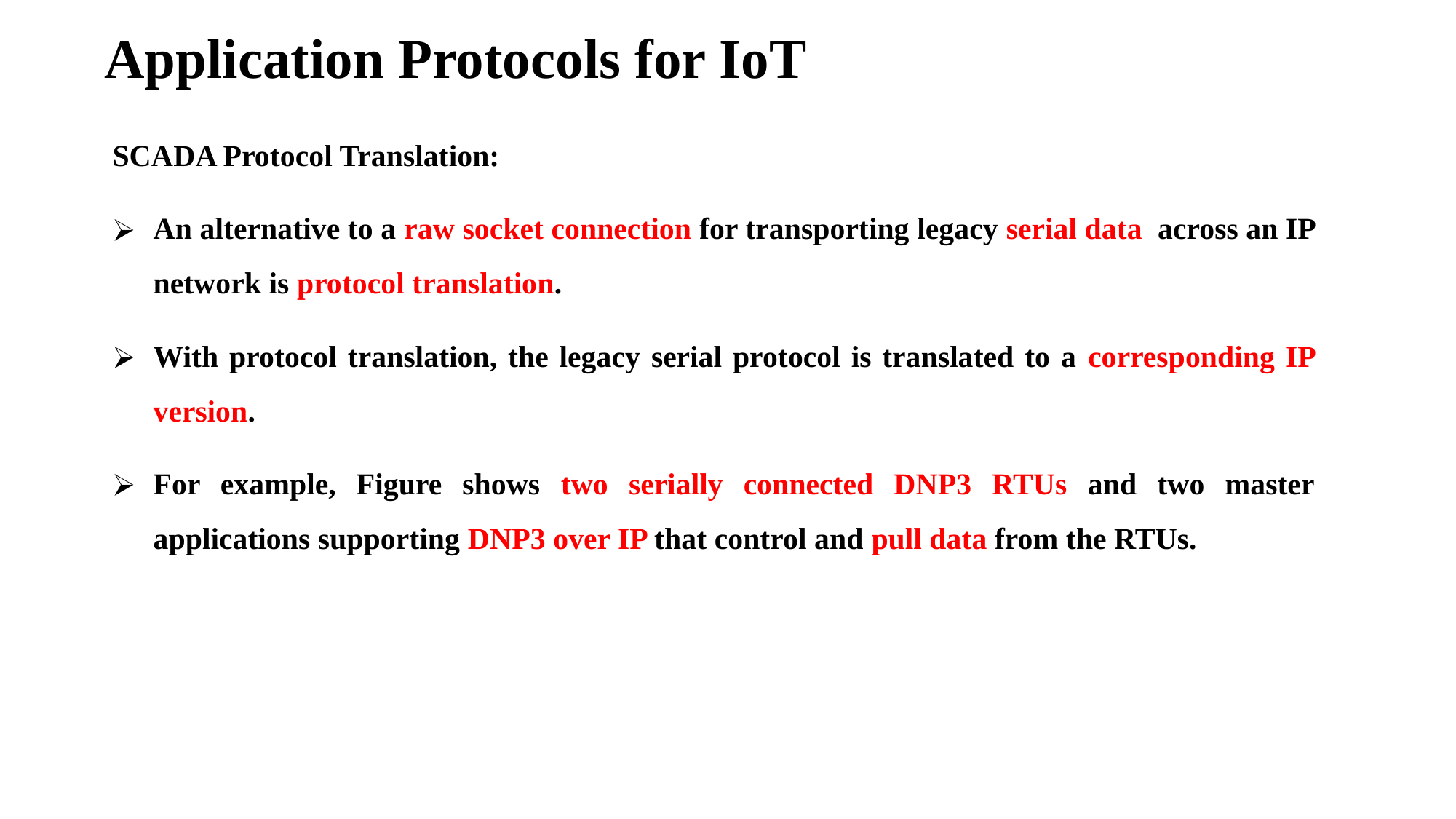

# Application Protocols for IoT
SCADA Protocol Translation:
An alternative to a raw socket connection for transporting legacy serial data  across an IP network is protocol translation.
With protocol translation, the legacy serial protocol is translated to a corresponding IP version.
For example, Figure shows two serially connected DNP3 RTUs and two master applications supporting DNP3 over IP that control and pull data from the RTUs.